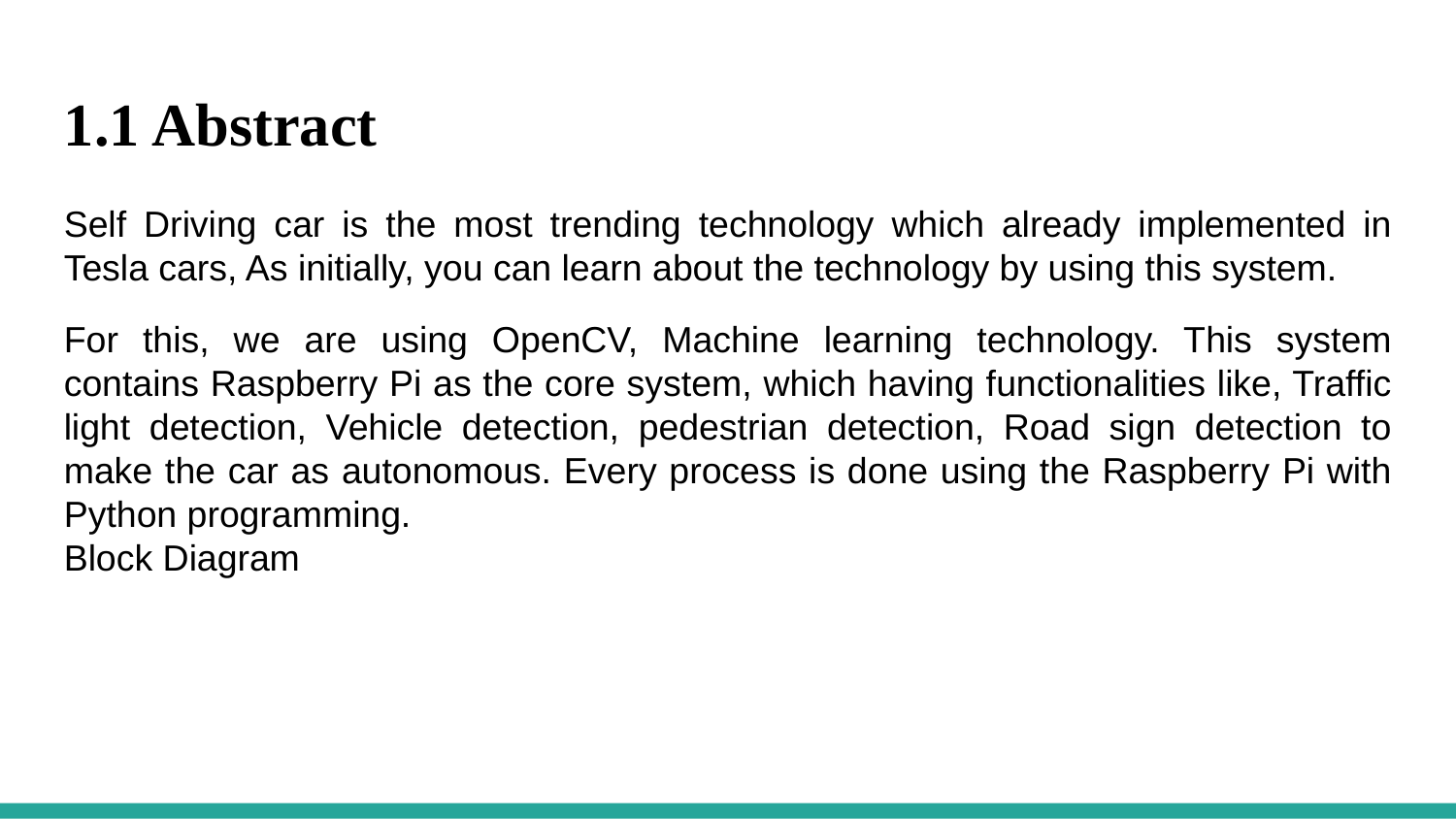

1.1 Abstract
Self Driving car is the most trending technology which already implemented in Tesla cars, As initially, you can learn about the technology by using this system.
For this, we are using OpenCV, Machine learning technology. This system contains Raspberry Pi as the core system, which having functionalities like, Traffic light detection, Vehicle detection, pedestrian detection, Road sign detection to make the car as autonomous. Every process is done using the Raspberry Pi with Python programming.
Block Diagram